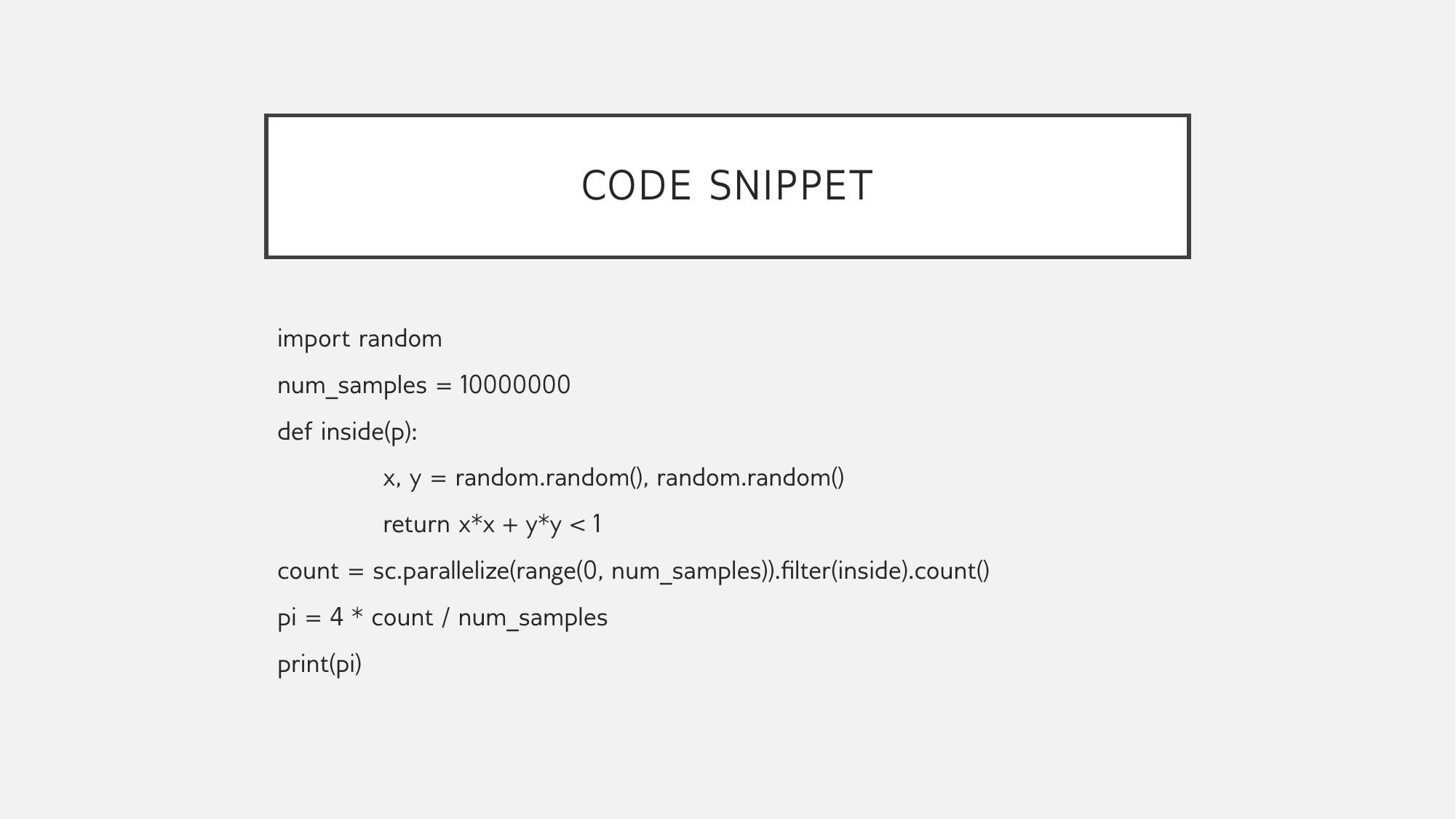

# Code snippet
import random
num_samples = 10000000
def inside(p):
	x, y = random.random(), random.random()
	return x*x + y*y < 1
count = sc.parallelize(range(0, num_samples)).filter(inside).count()
pi = 4 * count / num_samples
print(pi)